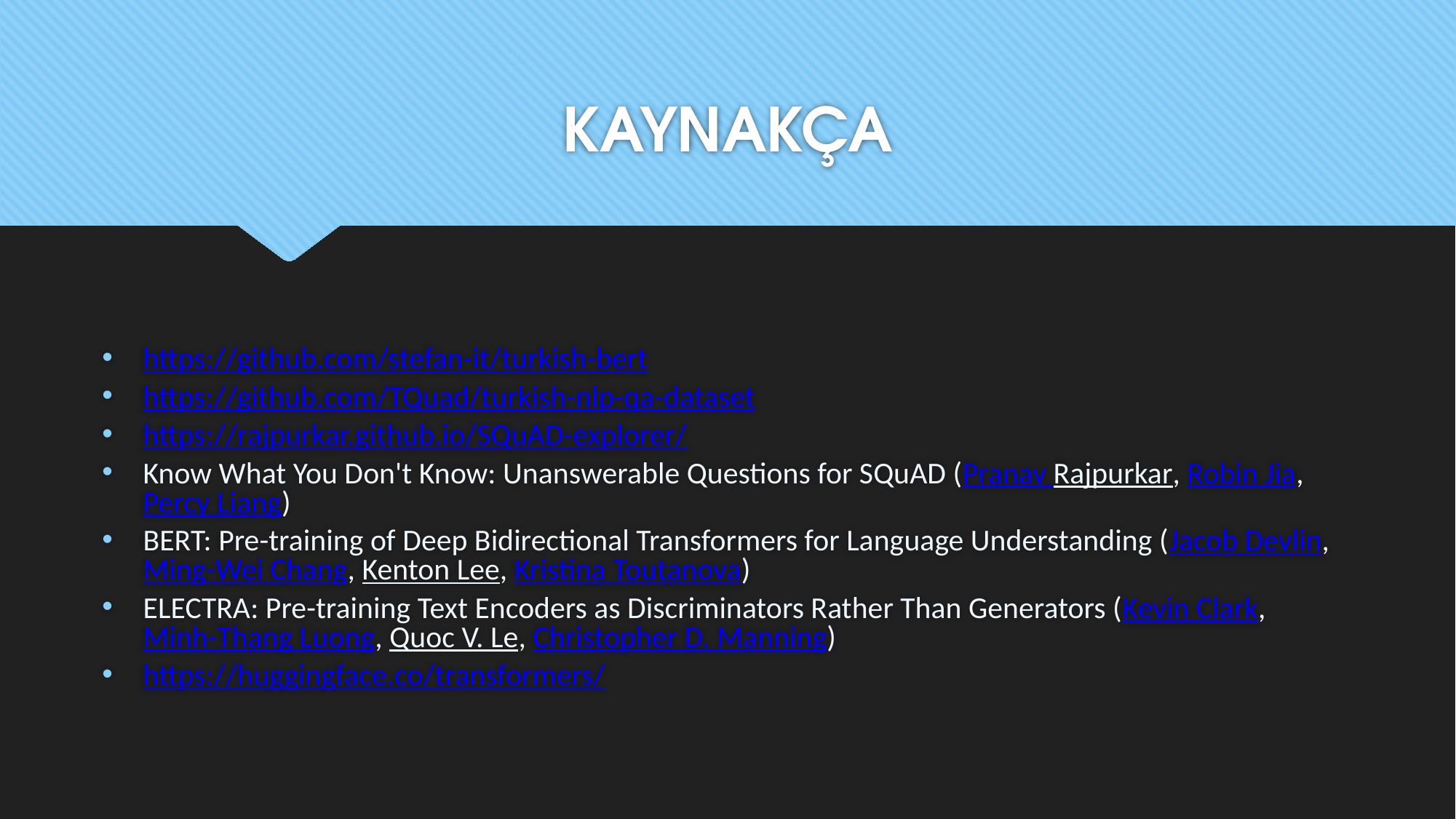

# KAYNAKÇA
https://github.com/stefan-it/turkish-bert
https://github.com/TQuad/turkish-nlp-qa-dataset
https://rajpurkar.github.io/SQuAD-explorer/
Know What You Don't Know: Unanswerable Questions for SQuAD (Pranav Rajpurkar, Robin Jia, Percy Liang)
BERT: Pre-training of Deep Bidirectional Transformers for Language Understanding (Jacob Devlin, Ming-Wei Chang, Kenton Lee, Kristina Toutanova)
ELECTRA: Pre-training Text Encoders as Discriminators Rather Than Generators (Kevin Clark, Minh-Thang Luong, Quoc V. Le, Christopher D. Manning)
https://huggingface.co/transformers/
12